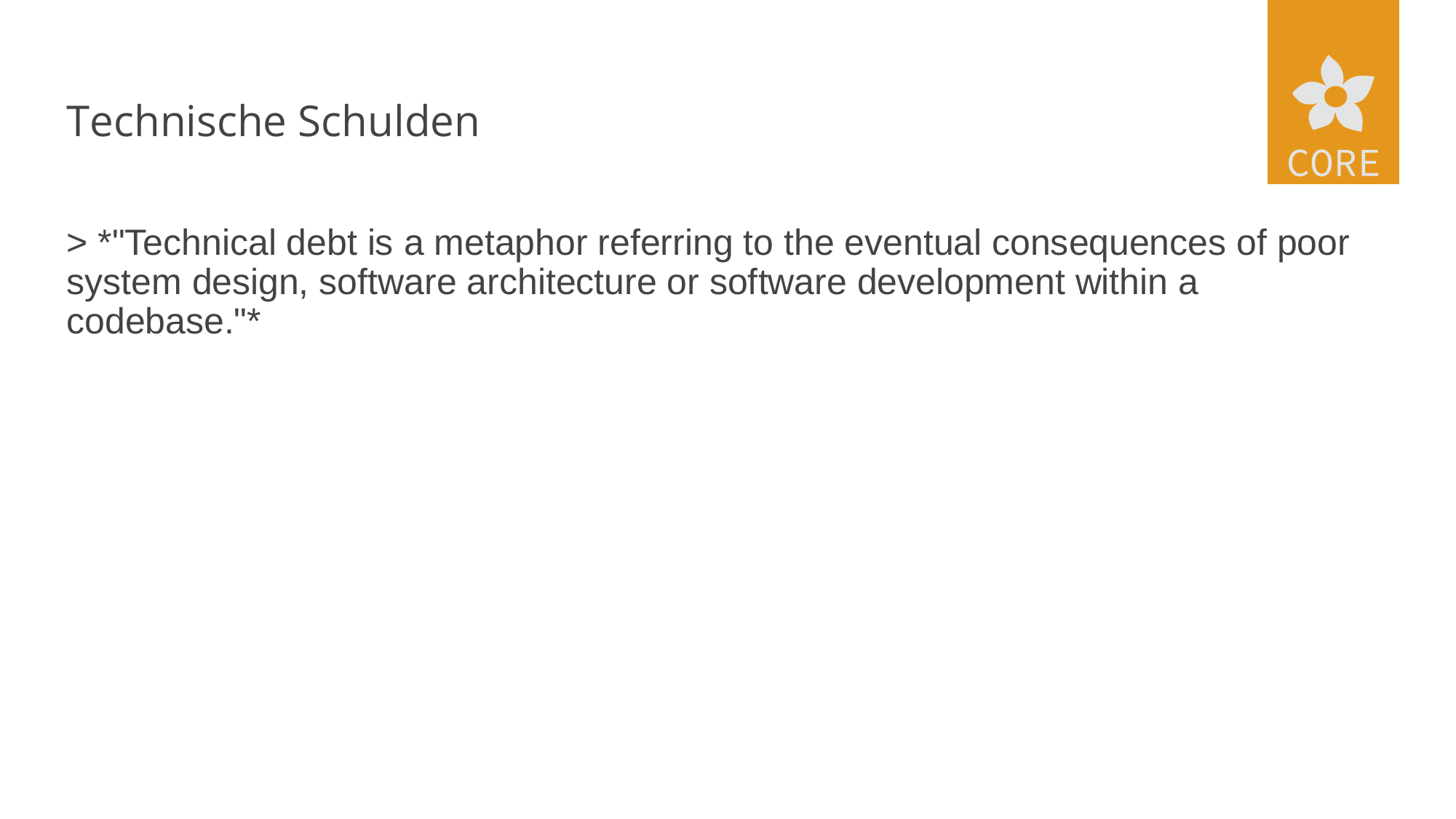

# Technische Schulden
> *"Technical debt is a metaphor referring to the eventual consequences of poor system design, software architecture or software development within a codebase."*